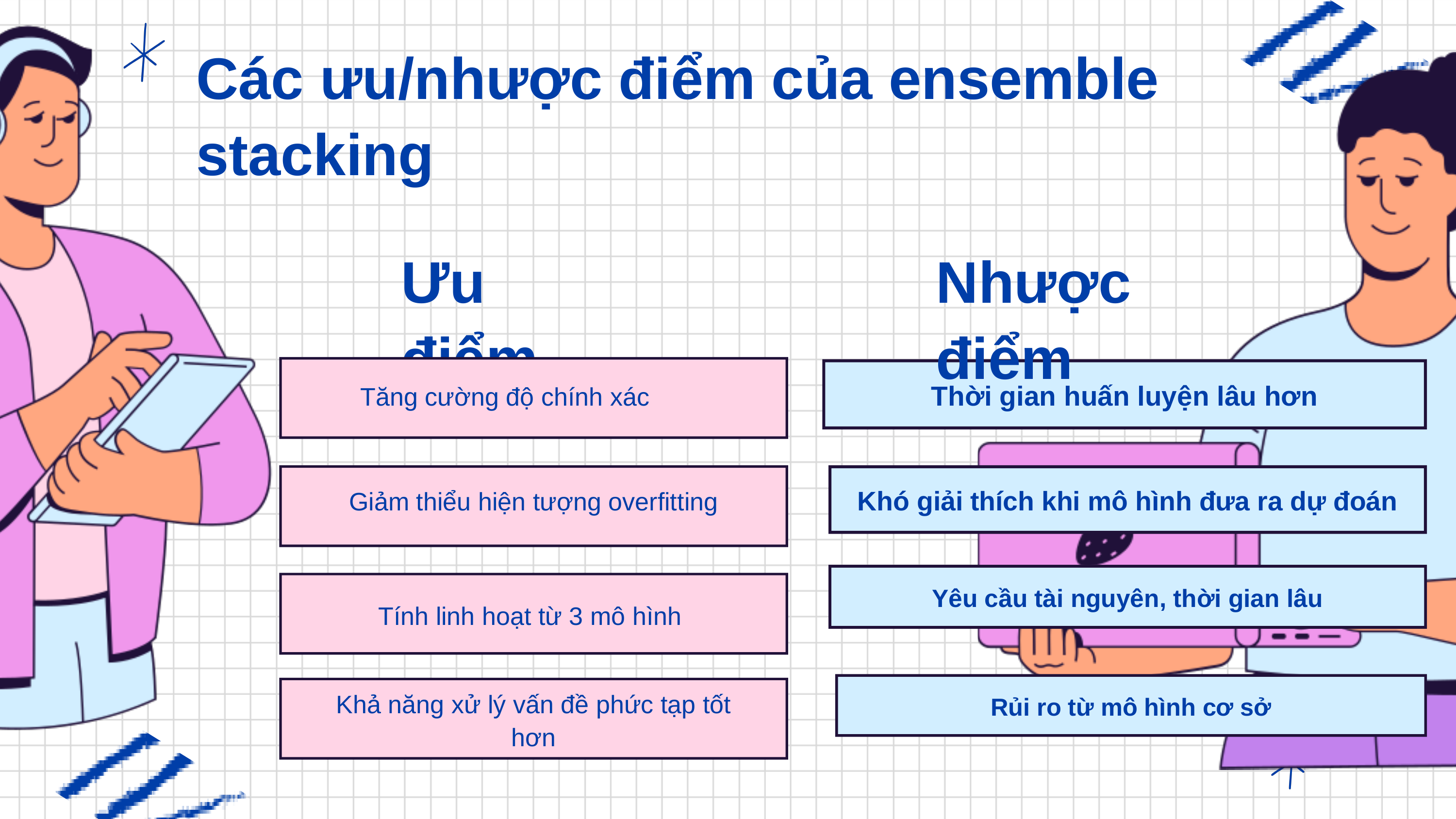

Các ưu/nhược điểm của ensemble stacking

Ưu điểm

Nhược điểm

Thời gian huấn luyện lâu hơn
Tăng cường độ chính xác

Khó giải thích khi mô hình đưa ra dự đoán
Giảm thiểu hiện tượng overfitting

Yêu cầu tài nguyên, thời gian lâu

Tính linh hoạt từ 3 mô hình

Rủi ro từ mô hình cơ sở

Khả năng xử lý vấn đề phức tạp tốt hơn